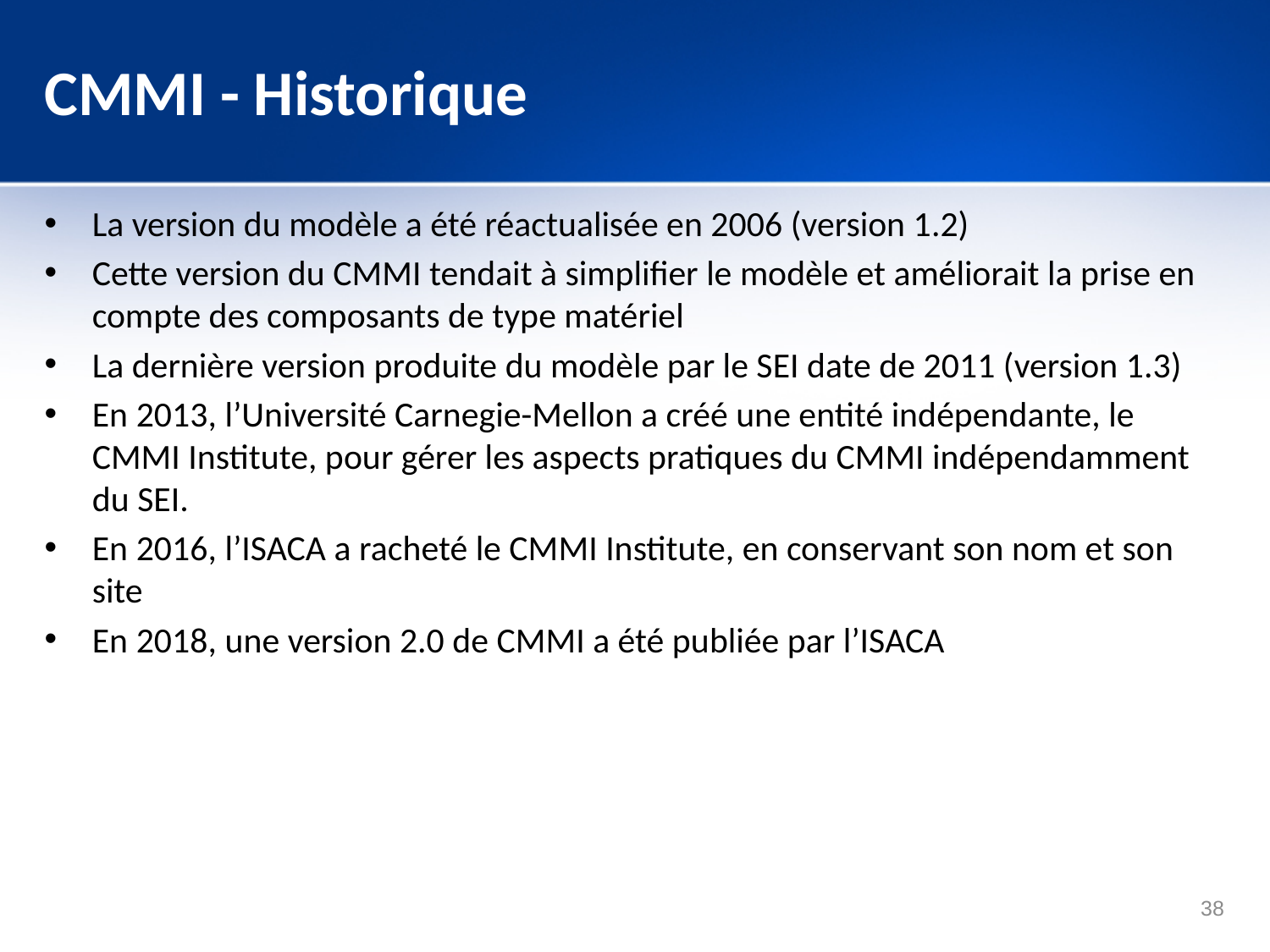

# CMMI - Historique
La version du modèle a été réactualisée en 2006 (version 1.2)
Cette version du CMMI tendait à simplifier le modèle et améliorait la prise en compte des composants de type matériel
La dernière version produite du modèle par le SEI date de 2011 (version 1.3)
En 2013, l’Université Carnegie-Mellon a créé une entité indépendante, le CMMI Institute, pour gérer les aspects pratiques du CMMI indépendamment du SEI.
En 2016, l’ISACA a racheté le CMMI Institute, en conservant son nom et son site
En 2018, une version 2.0 de CMMI a été publiée par l’ISACA

38